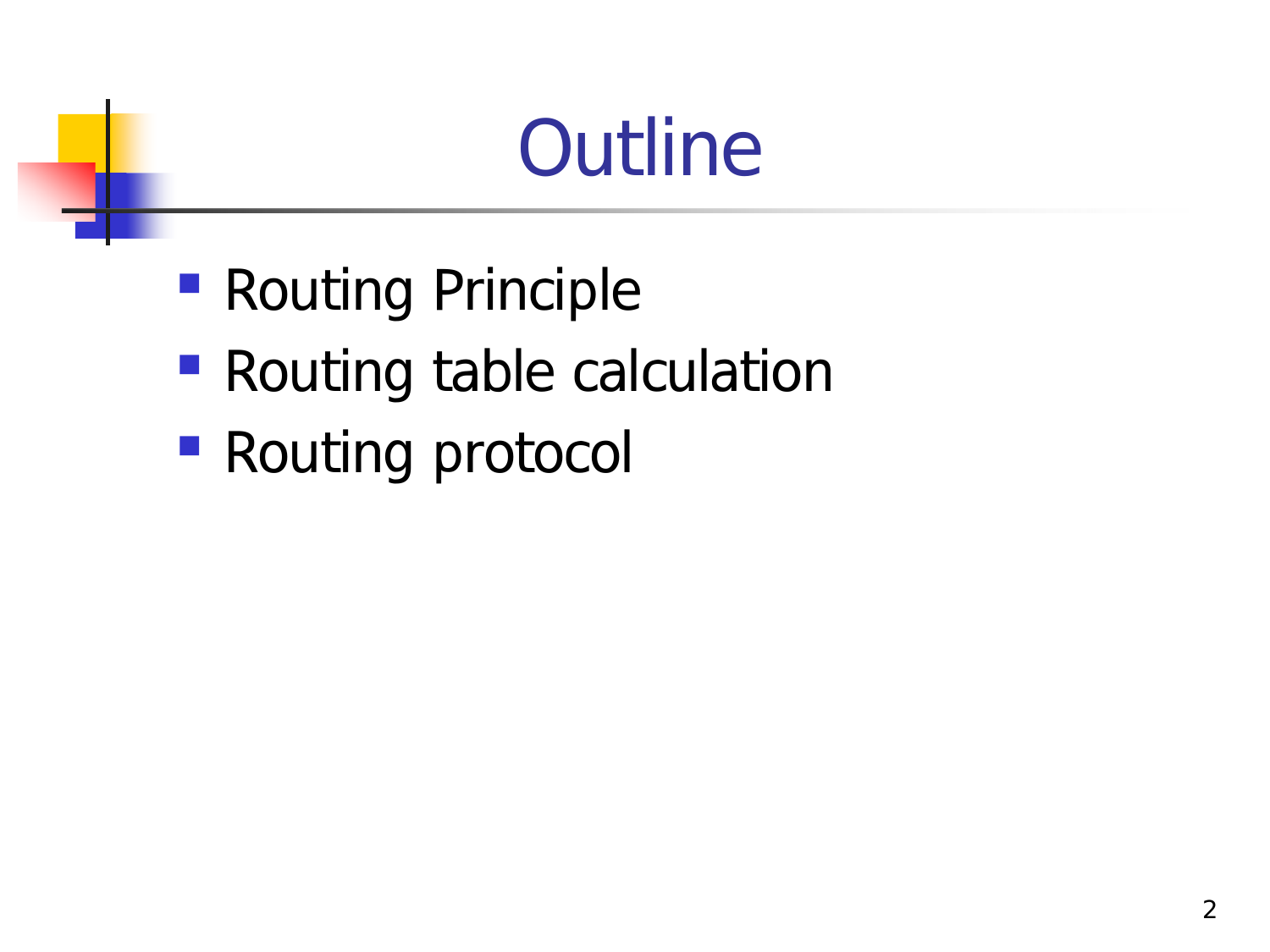

# Outline
Routing Principle
Routing table calculation
Routing protocol
2